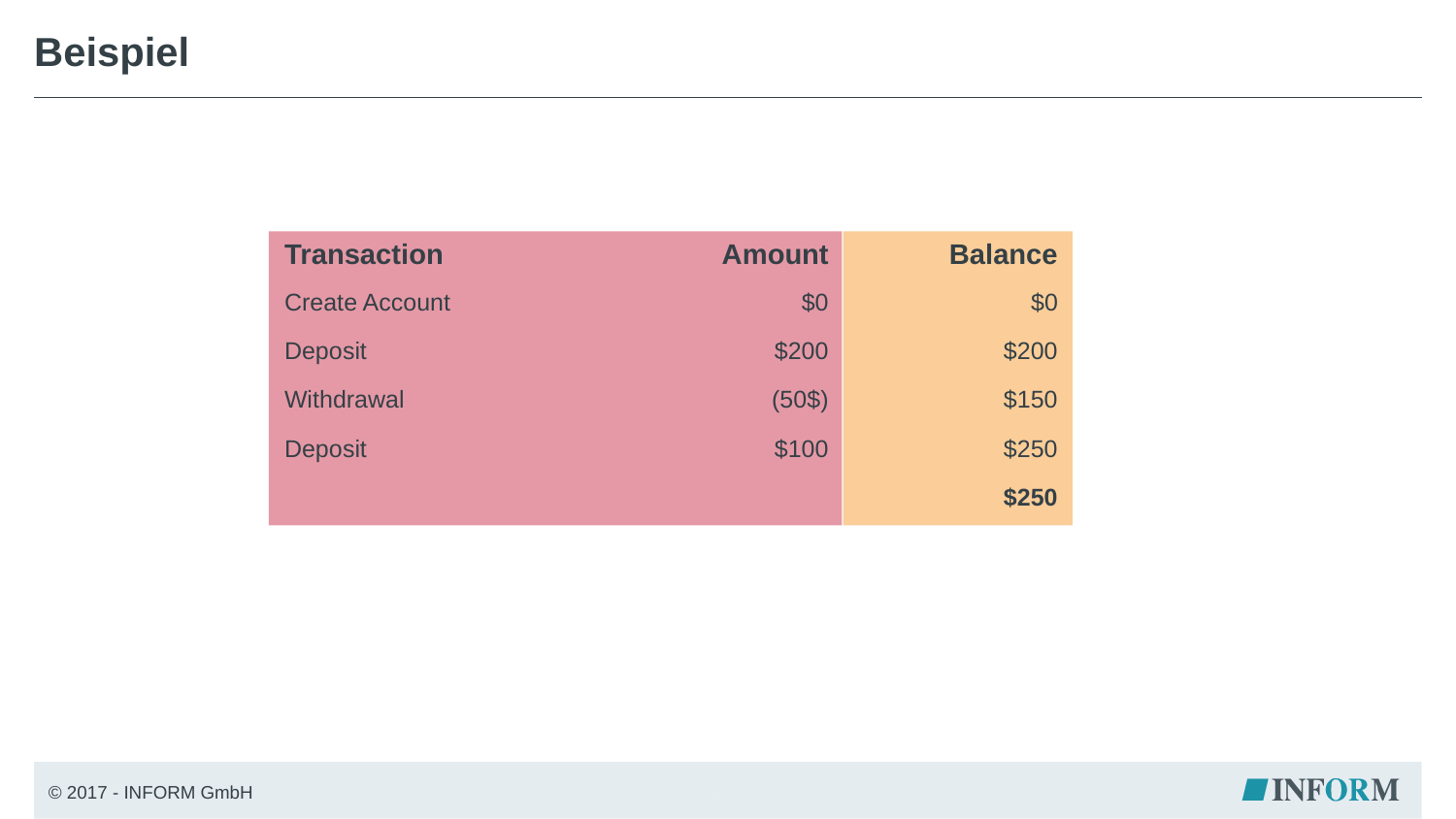

# Beispiel
| Transaction | Amount | Balance |
| --- | --- | --- |
| Create Account | $0 | $0 |
| Deposit | $200 | $200 |
| Withdrawal | (50$) | $150 |
| Deposit | $100 | $250 |
|  |  | $250 |